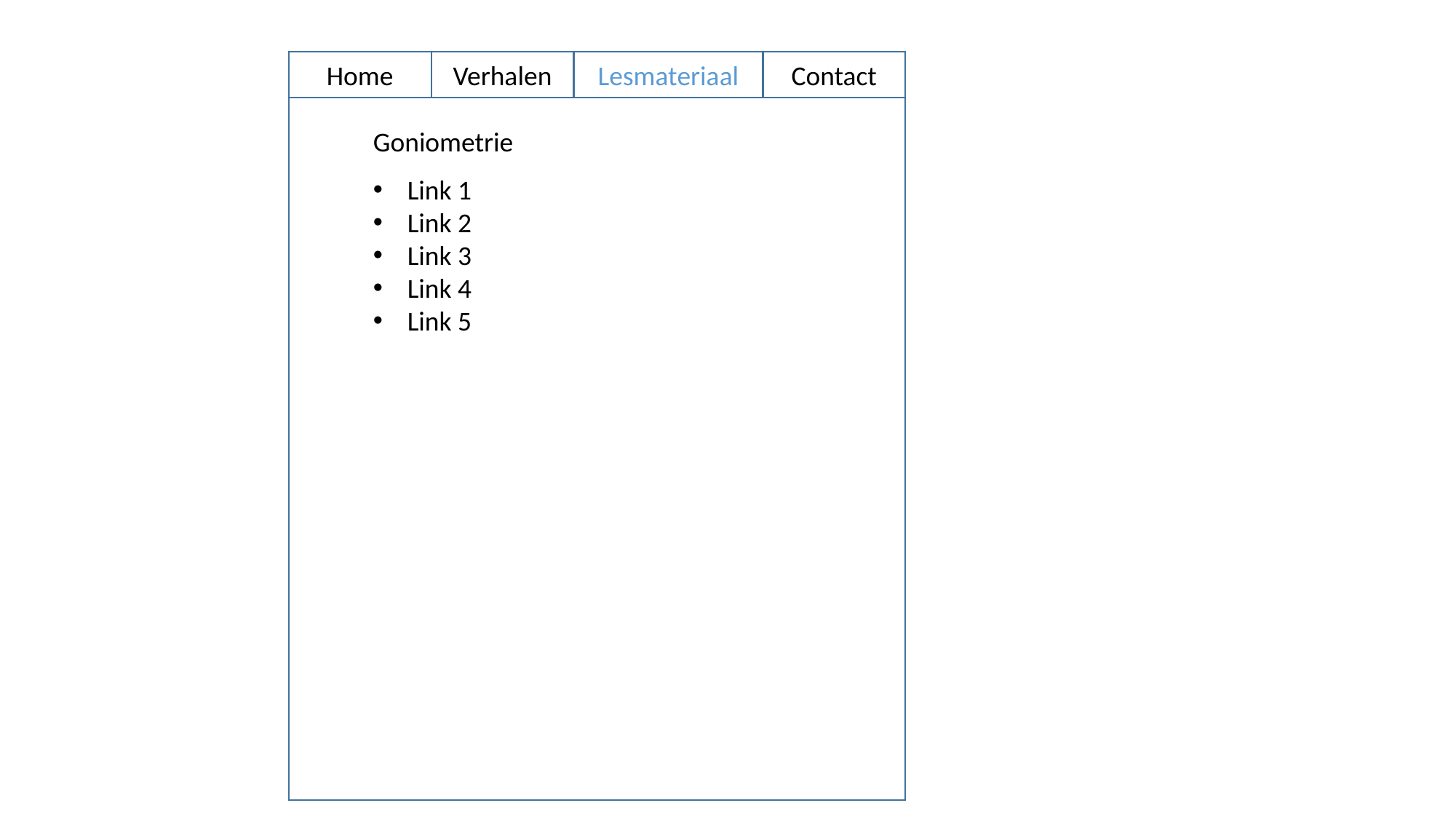

Contact
Lesmateriaal
Home
Verhalen

Goniometrie
Link 1
Link 2
Link 3
Link 4
Link 5